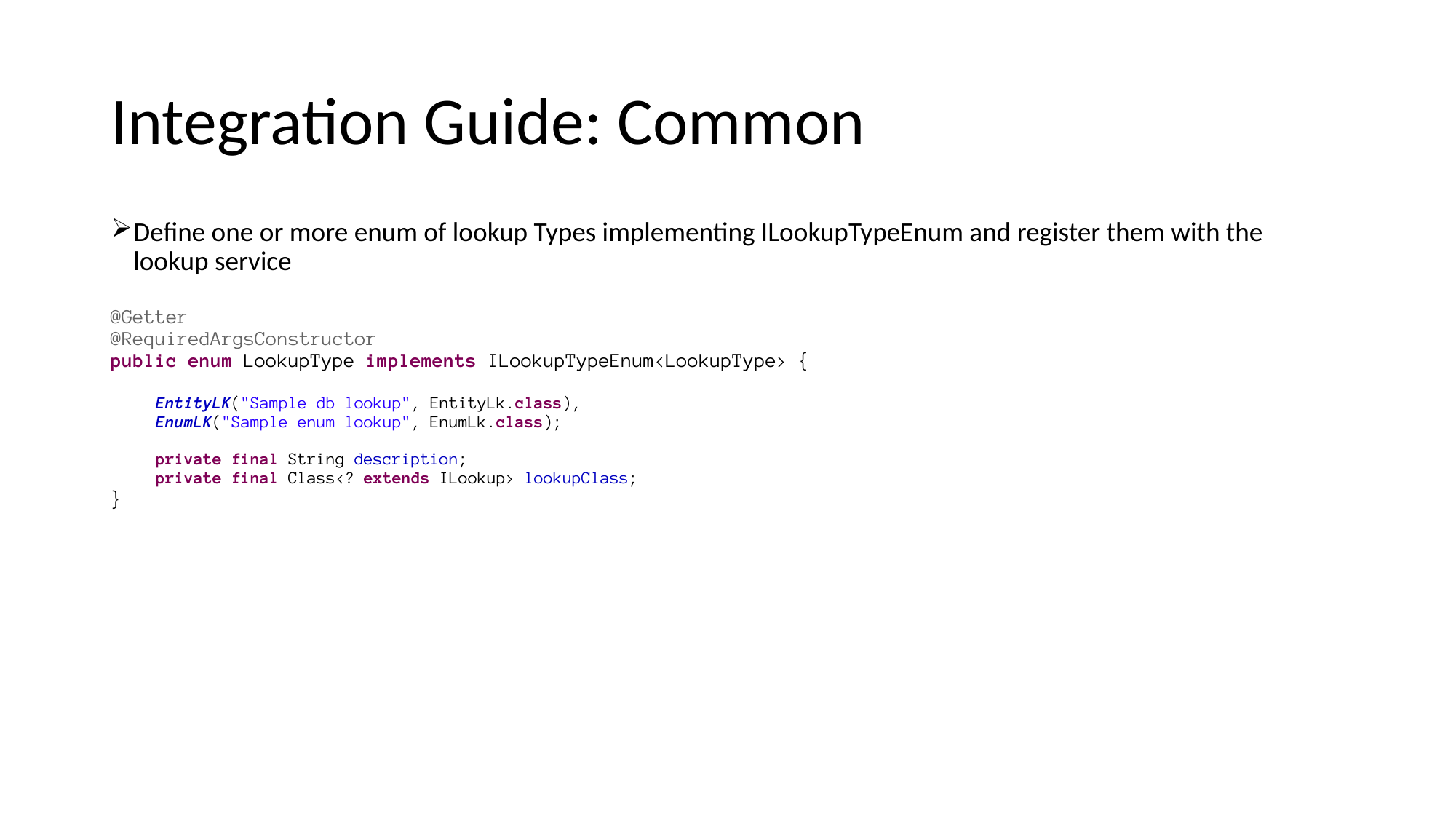

# Integration Guide: Common
Define one or more enum of lookup Types implementing ILookupTypeEnum and register them with the lookup service
@Getter
@RequiredArgsConstructor
public enum LookupType implements ILookupTypeEnum<LookupType> {

EntityLK("Sample db lookup", EntityLk.class),
EnumLK("Sample enum lookup", EnumLk.class);

private final String description;
private final Class<? extends ILookup> lookupClass;
}